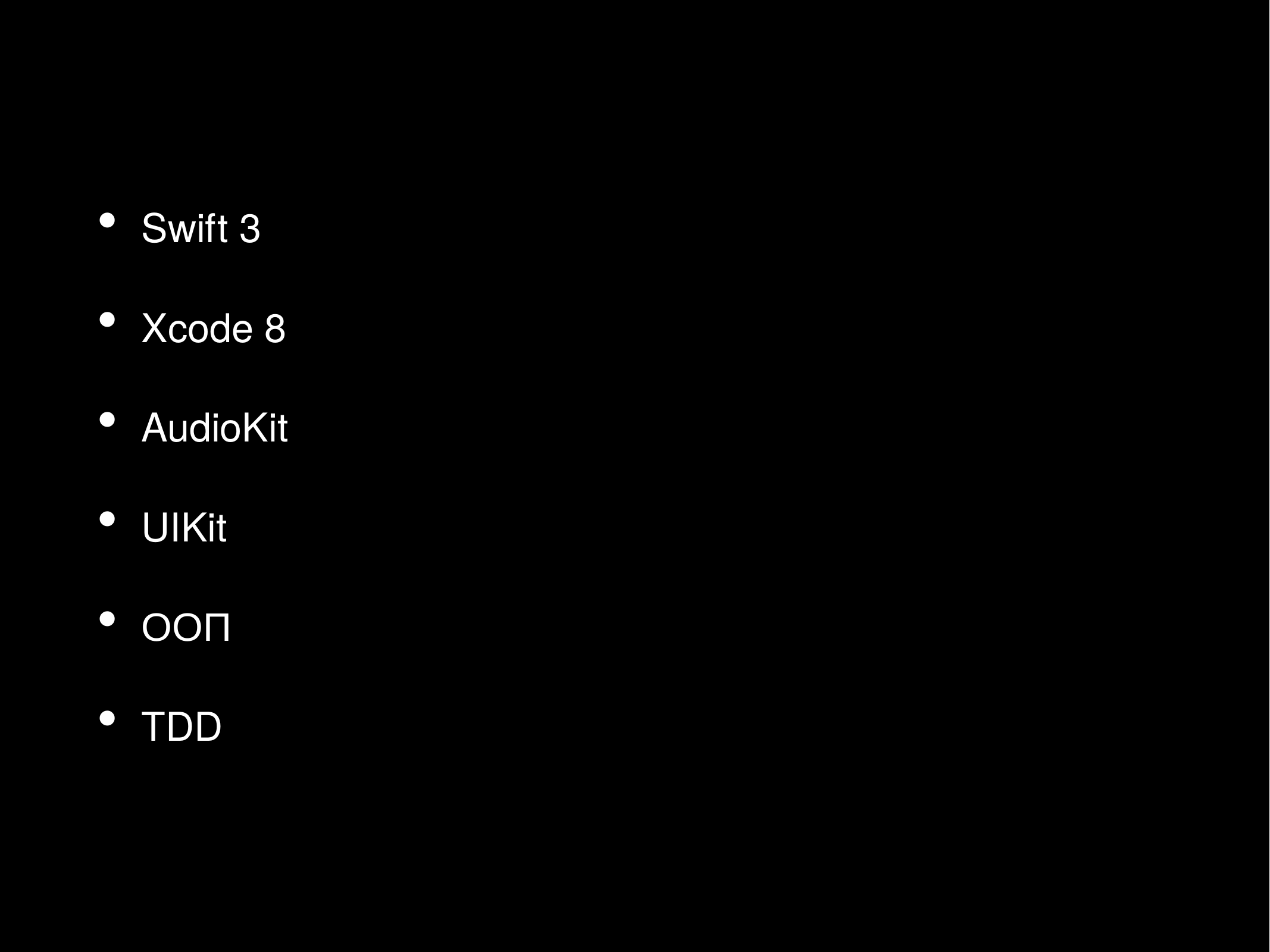

Swift 3
Xcode 8
AudioKit
UIKit
ООП
TDD